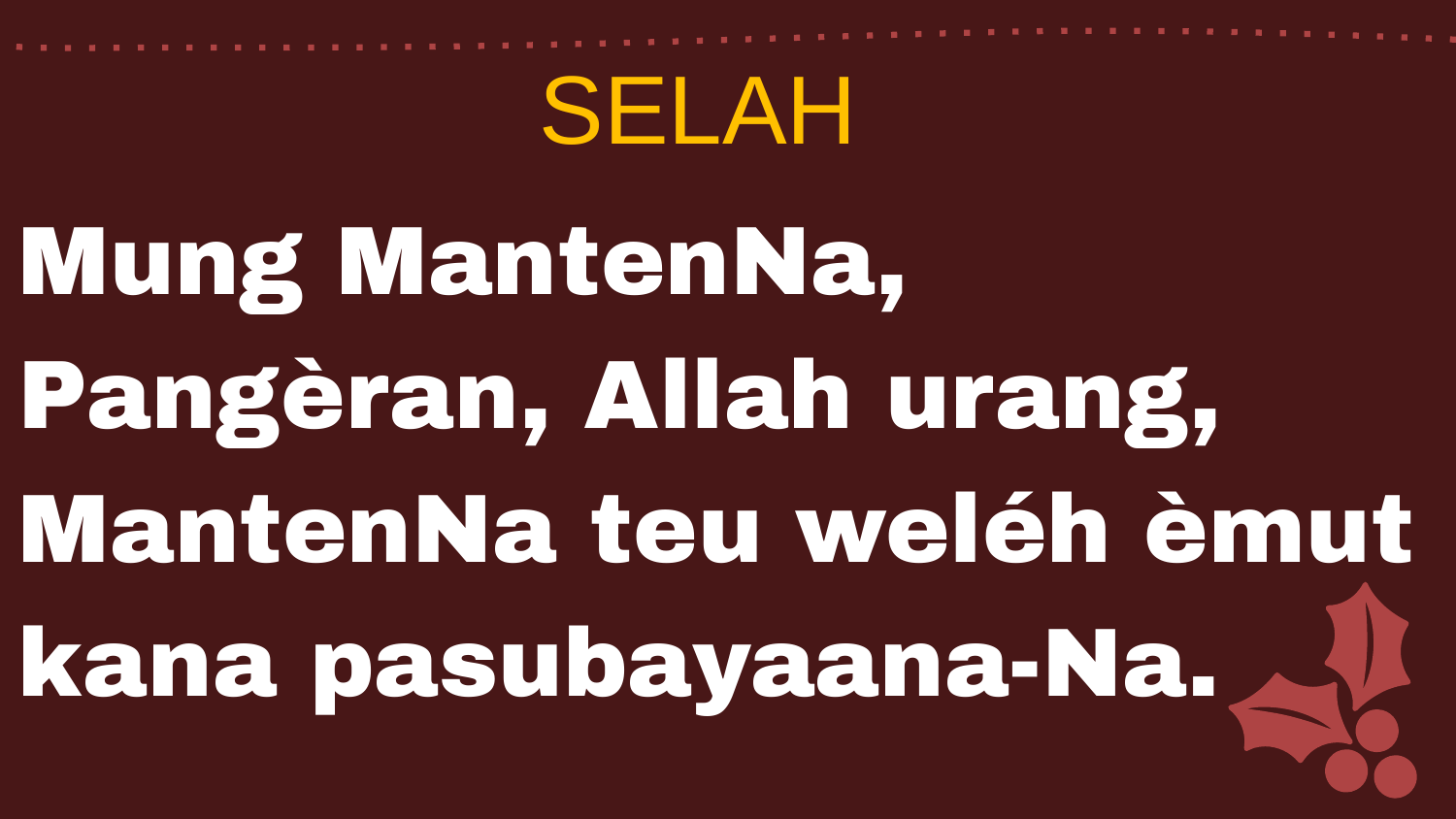

SELAH
Mung MantenNa, Pangèran, Allah urang, MantenNa teu weléh èmut kana pasubayaana-Na.